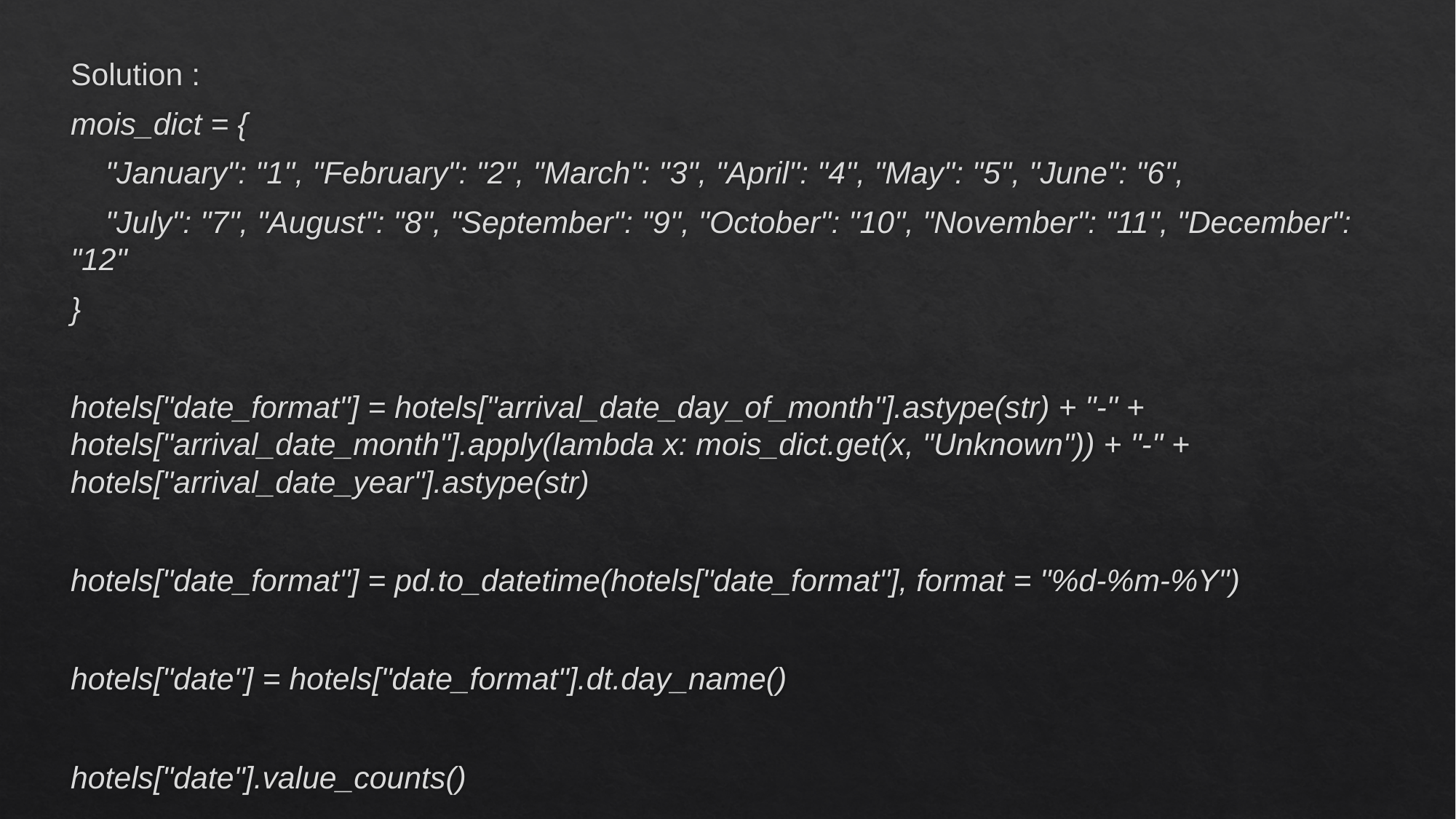

Solution :
mois_dict = {
    "January": "1", "February": "2", "March": "3", "April": "4", "May": "5", "June": "6",
    "July": "7", "August": "8", "September": "9", "October": "10", "November": "11", "December": "12"
}

hotels["date_format"] = hotels["arrival_date_day_of_month"].astype(str) + "-" + hotels["arrival_date_month"].apply(lambda x: mois_dict.get(x, "Unknown")) + "-" + hotels["arrival_date_year"].astype(str)

hotels["date_format"] = pd.to_datetime(hotels["date_format"], format = "%d-%m-%Y")

hotels["date"] = hotels["date_format"].dt.day_name()

hotels["date"].value_counts()